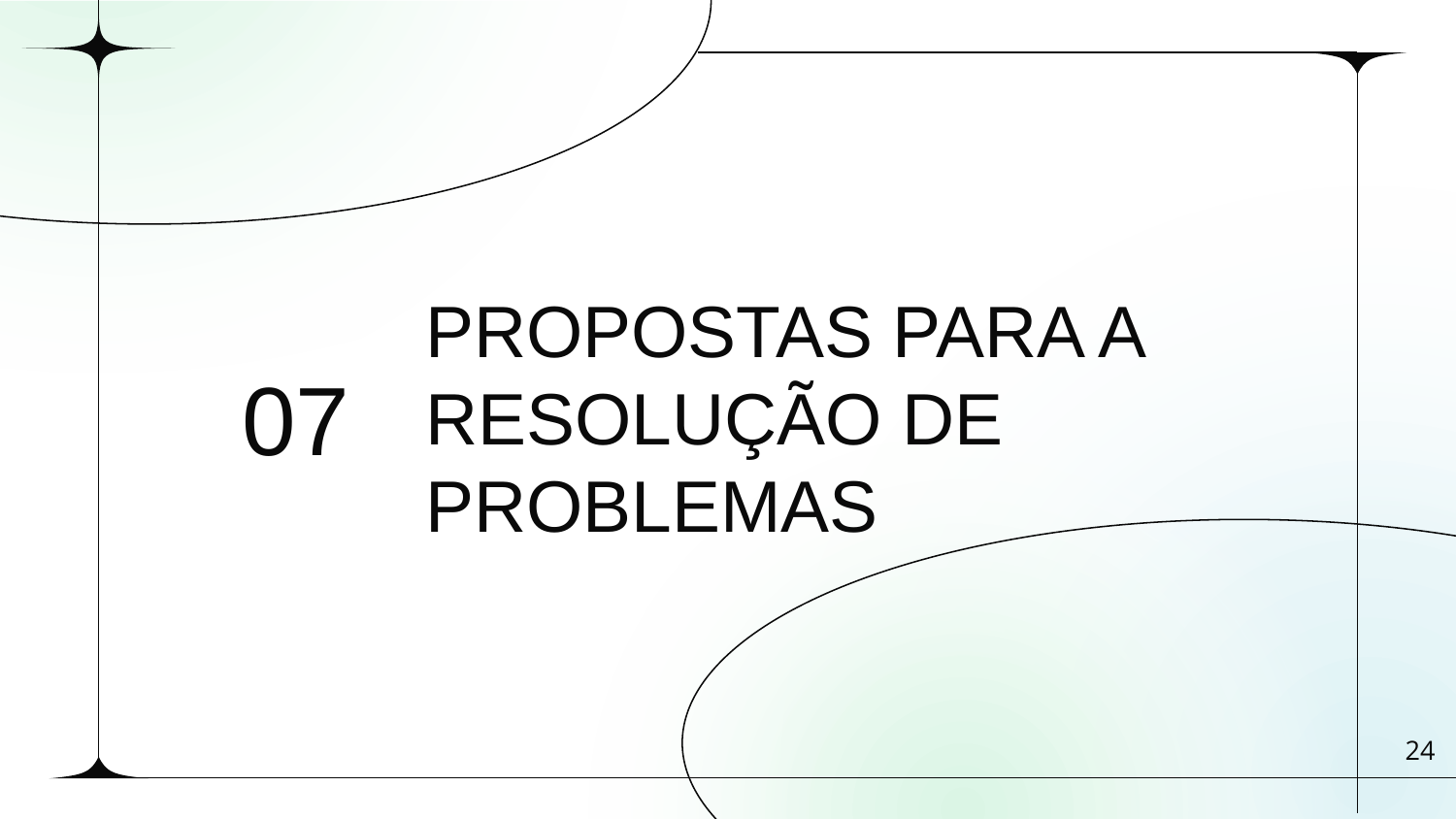

# PROPOSTAS PARA A RESOLUÇÃO DE PROBLEMAS
07

24